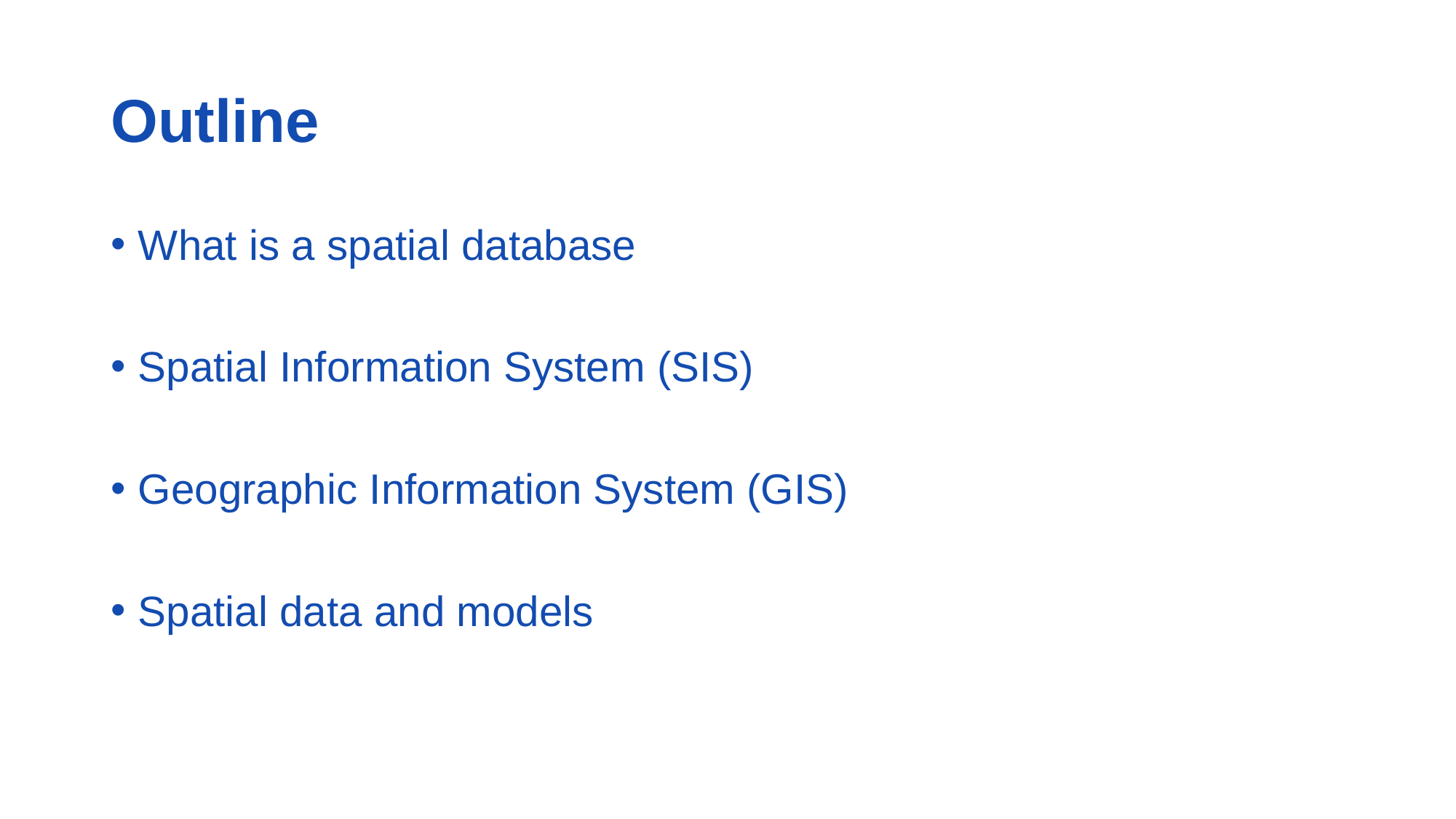

# Outline
What is a spatial database

Spatial Information System (SIS)

Geographic Information System (GIS)

Spatial data and models